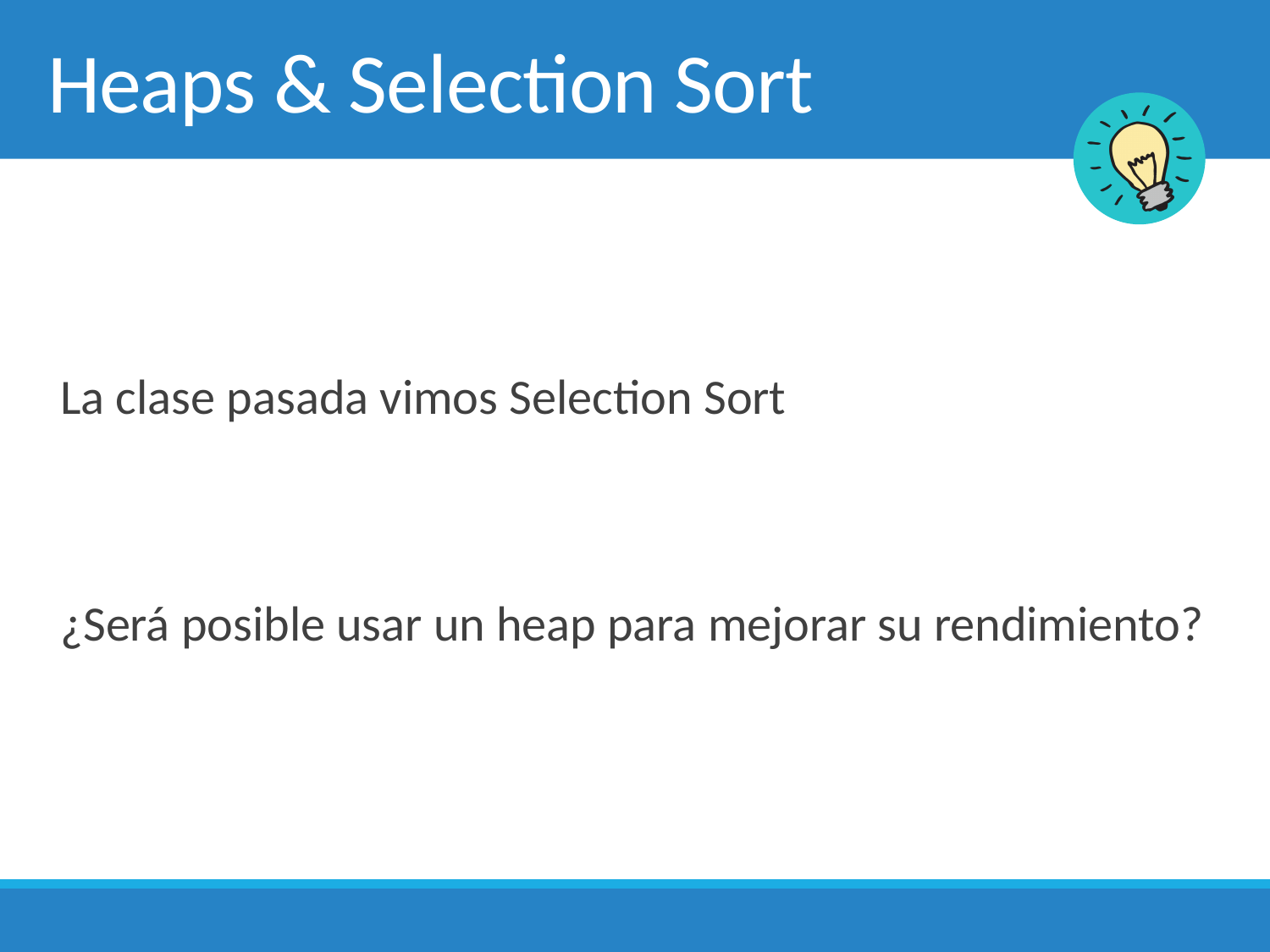

# Heaps & Selection Sort
La clase pasada vimos Selection Sort

¿Será posible usar un heap para mejorar su rendimiento?